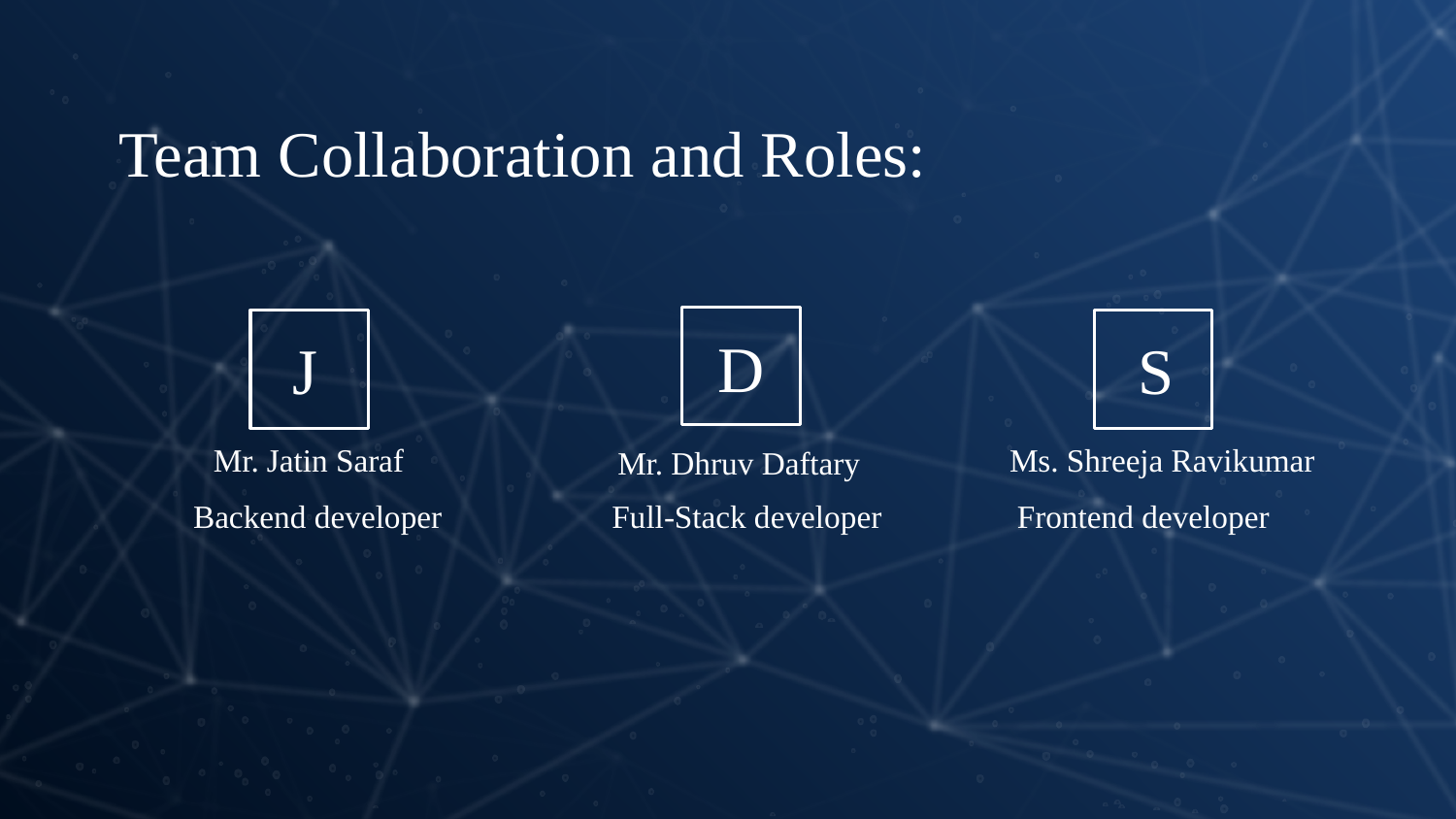

Team Collaboration and Roles:

D
J
S
Mr. Jatin Saraf
Ms. Shreeja Ravikumar
Mr. Dhruv Daftary
Backend developer
Full-Stack developer
Frontend developer